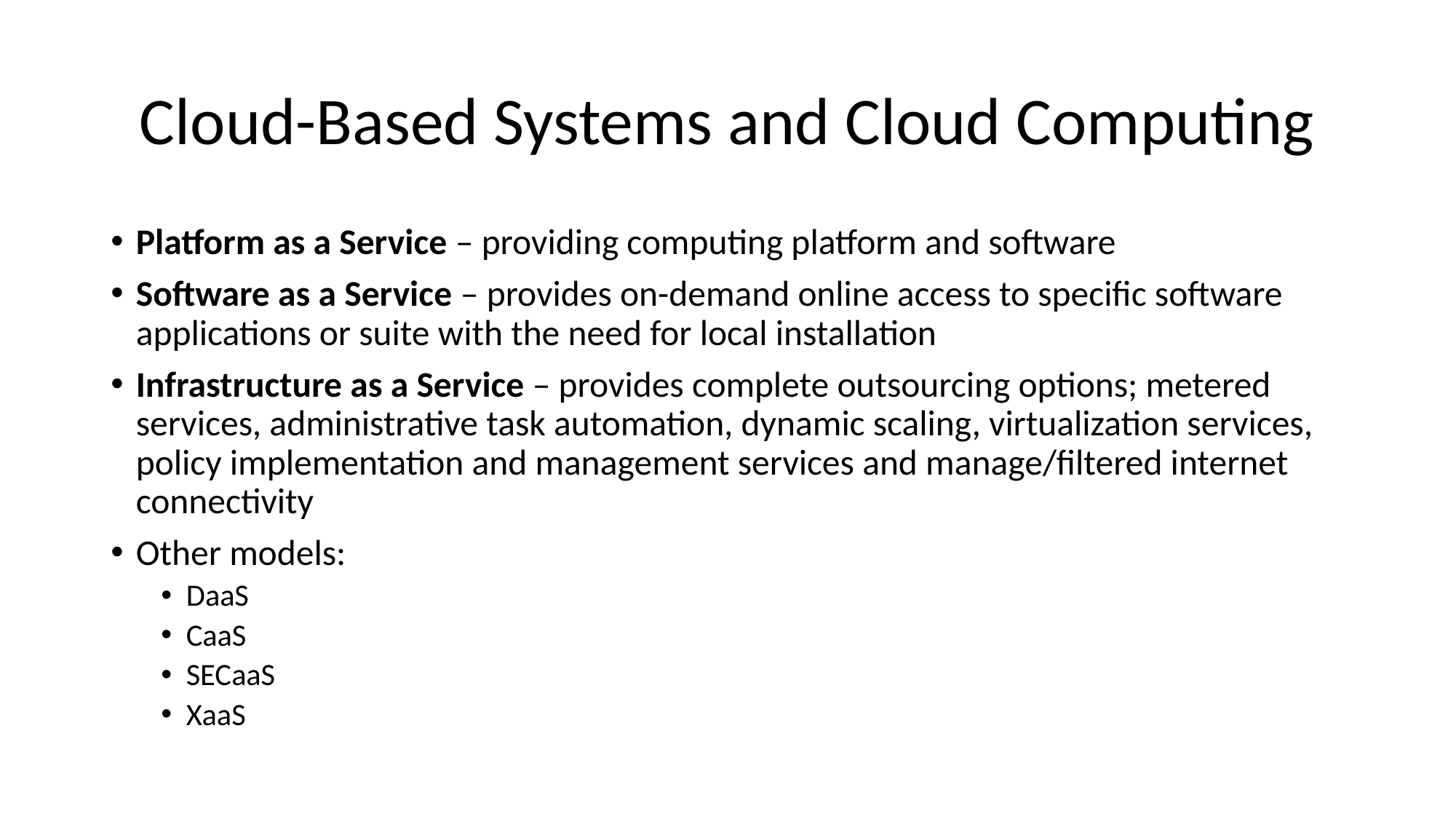

# Cloud-Based Systems and Cloud Computing
Platform as a Service – providing computing platform and software
Software as a Service – provides on-demand online access to specific software applications or suite with the need for local installation
Infrastructure as a Service – provides complete outsourcing options; metered services, administrative task automation, dynamic scaling, virtualization services, policy implementation and management services and manage/filtered internet connectivity
Other models:
DaaS
CaaS
SECaaS
XaaS